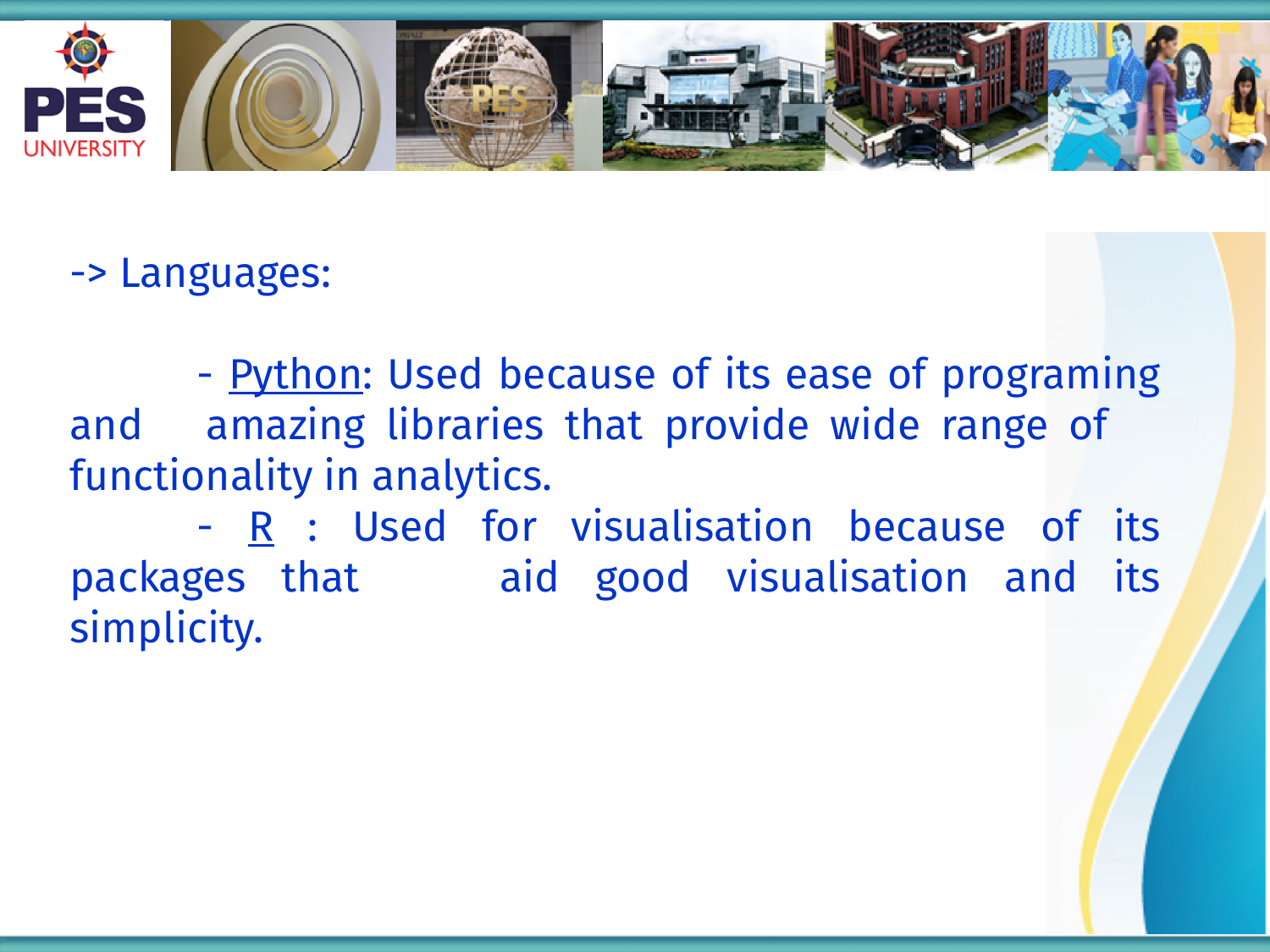

-> Languages:

	- Python: Used because of its ease of programing and 	amazing libraries that provide wide range of 	functionality in analytics.
	- R : Used for visualisation because of its packages that 	aid good visualisation and its simplicity.